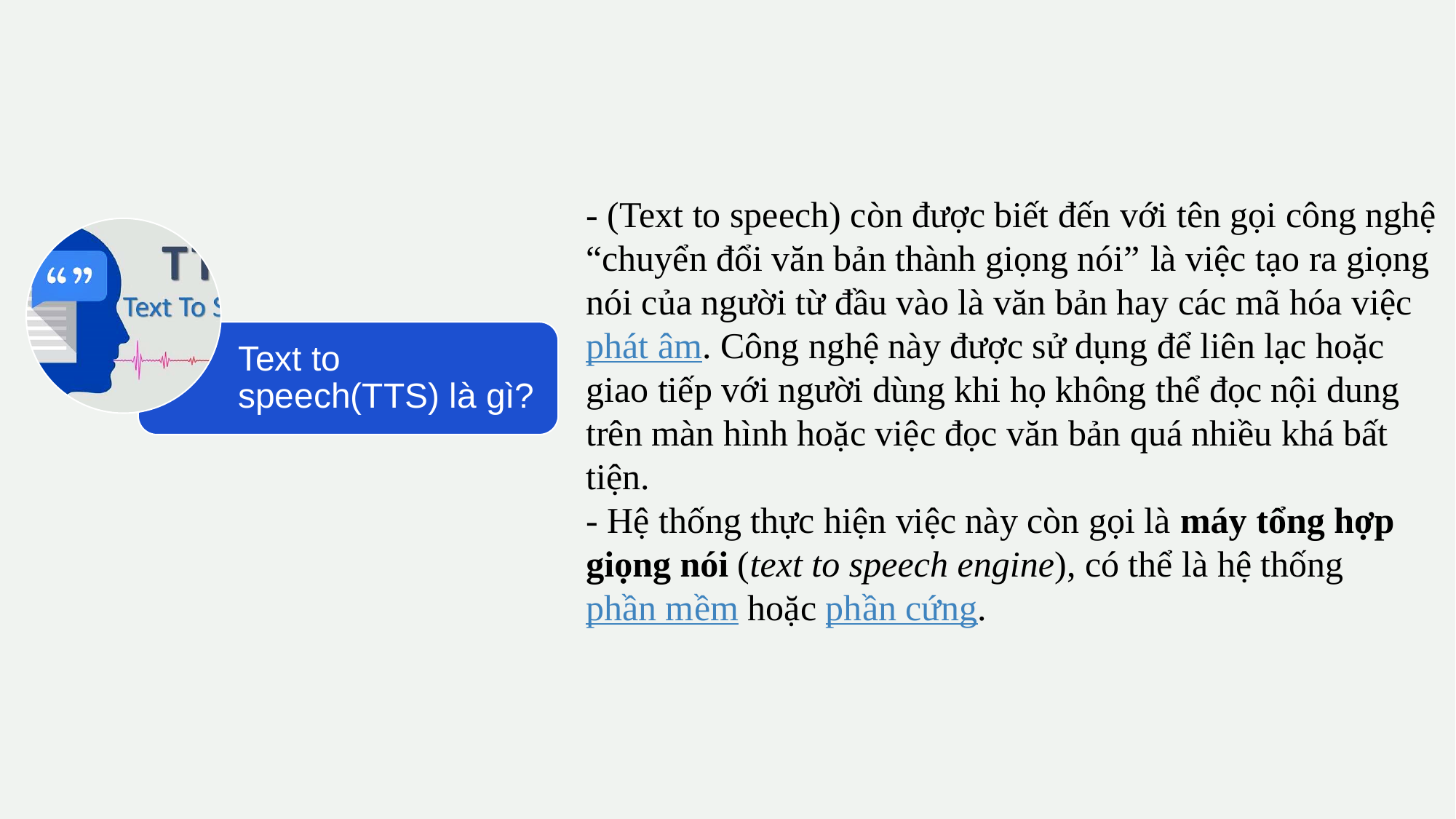

Text to speech(TTS) là gì?
- (Text to speech) còn được biết đến với tên gọi công nghệ “chuyển đổi văn bản thành giọng nói” là việc tạo ra giọng nói của người từ đầu vào là văn bản hay các mã hóa việc phát âm. Công nghệ này được sử dụng để liên lạc hoặc giao tiếp với người dùng khi họ không thể đọc nội dung trên màn hình hoặc việc đọc văn bản quá nhiều khá bất tiện.
- Hệ thống thực hiện việc này còn gọi là máy tổng hợp giọng nói (text to speech engine), có thể là hệ thống phần mềm hoặc phần cứng.